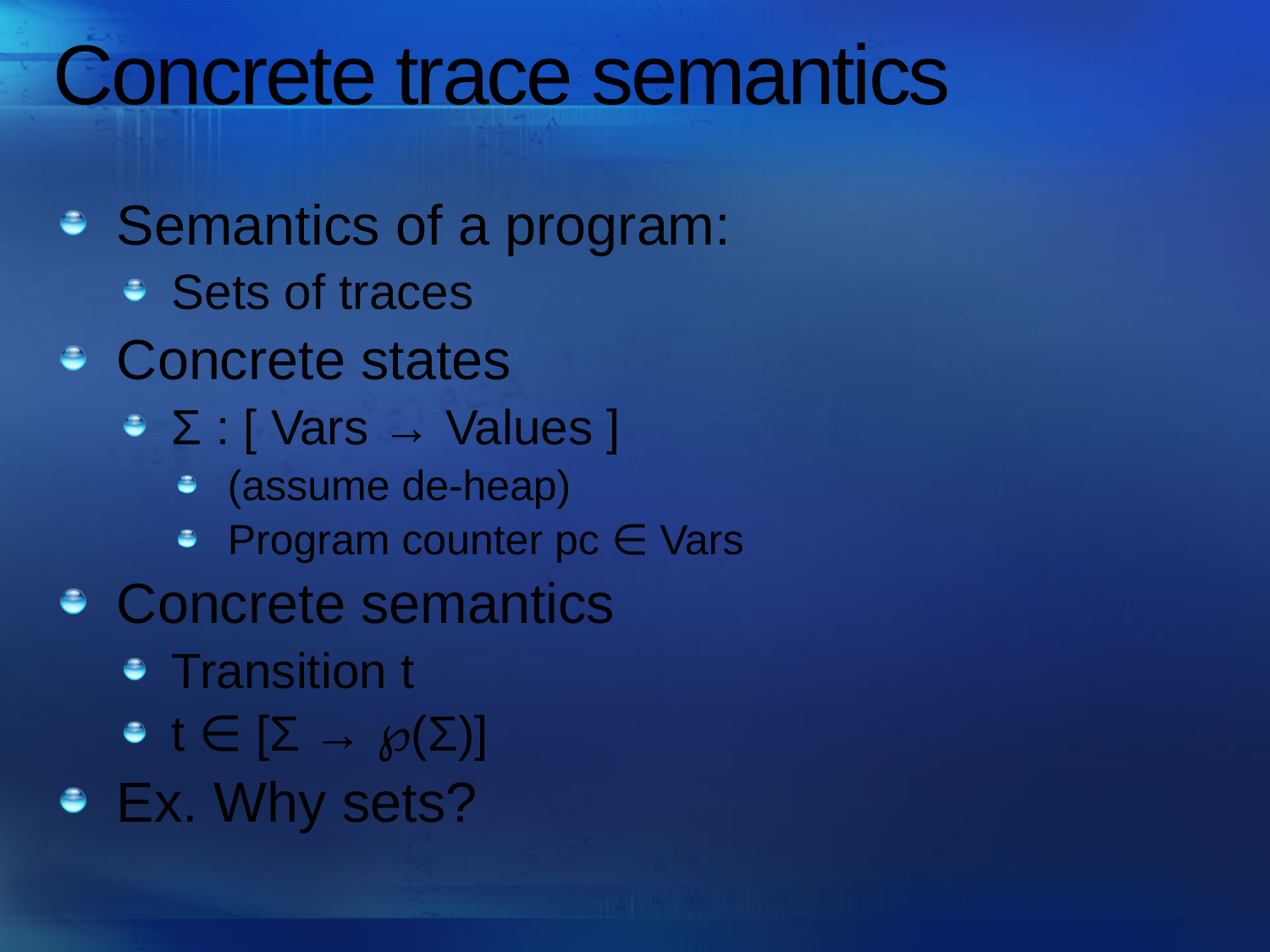

# Concrete trace semantics
Semantics of a program:
Sets of traces
Concrete states
Σ : [ Vars → Values ]
(assume de-heap)
Program counter pc ∈ Vars
Concrete semantics
Transition t
t ∈ [Σ → ℘(Σ)]
Ex. Why sets?